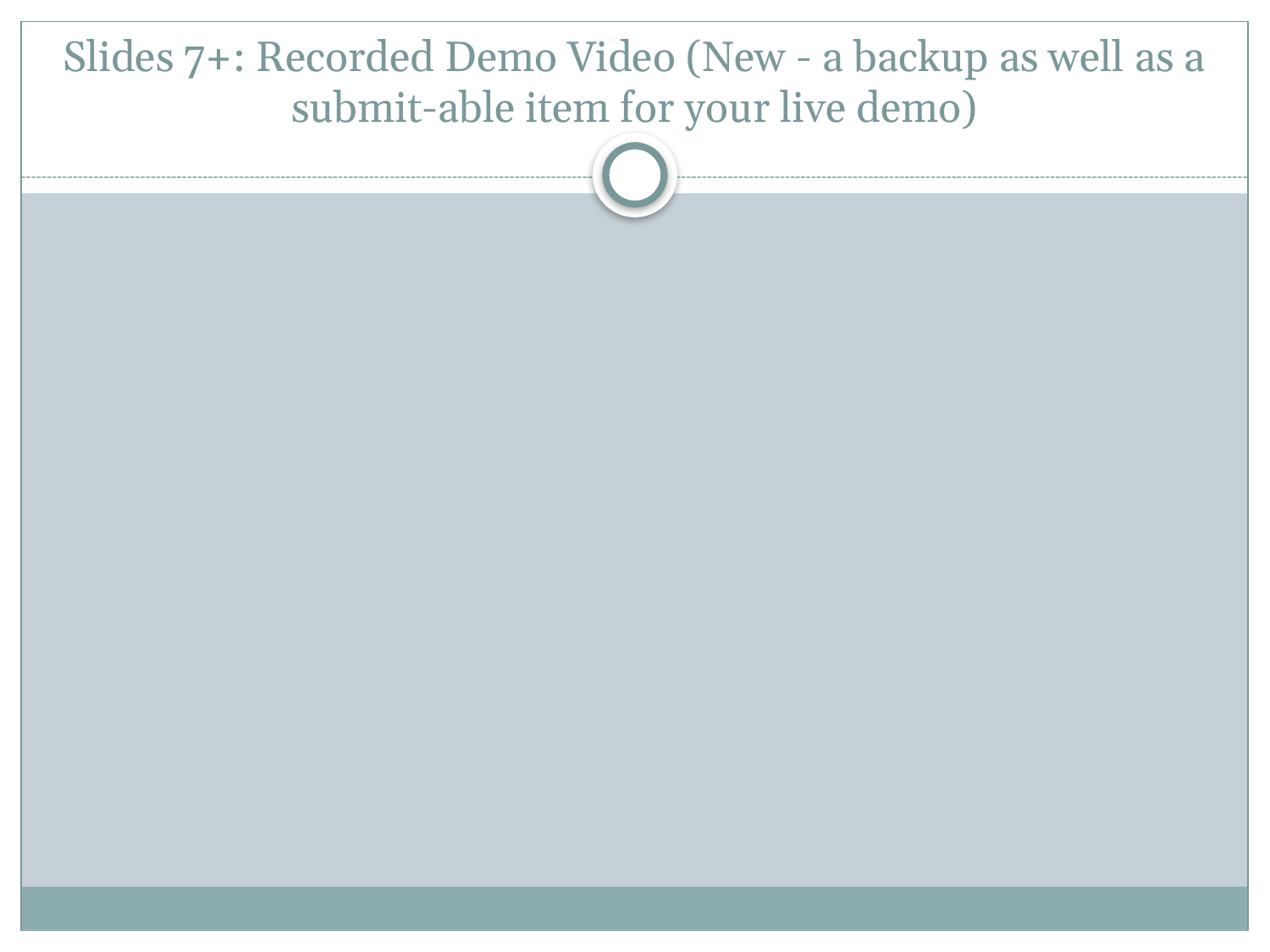

# Slides 7+: Recorded Demo Video (New - a backup as well as a submit-able item for your live demo)